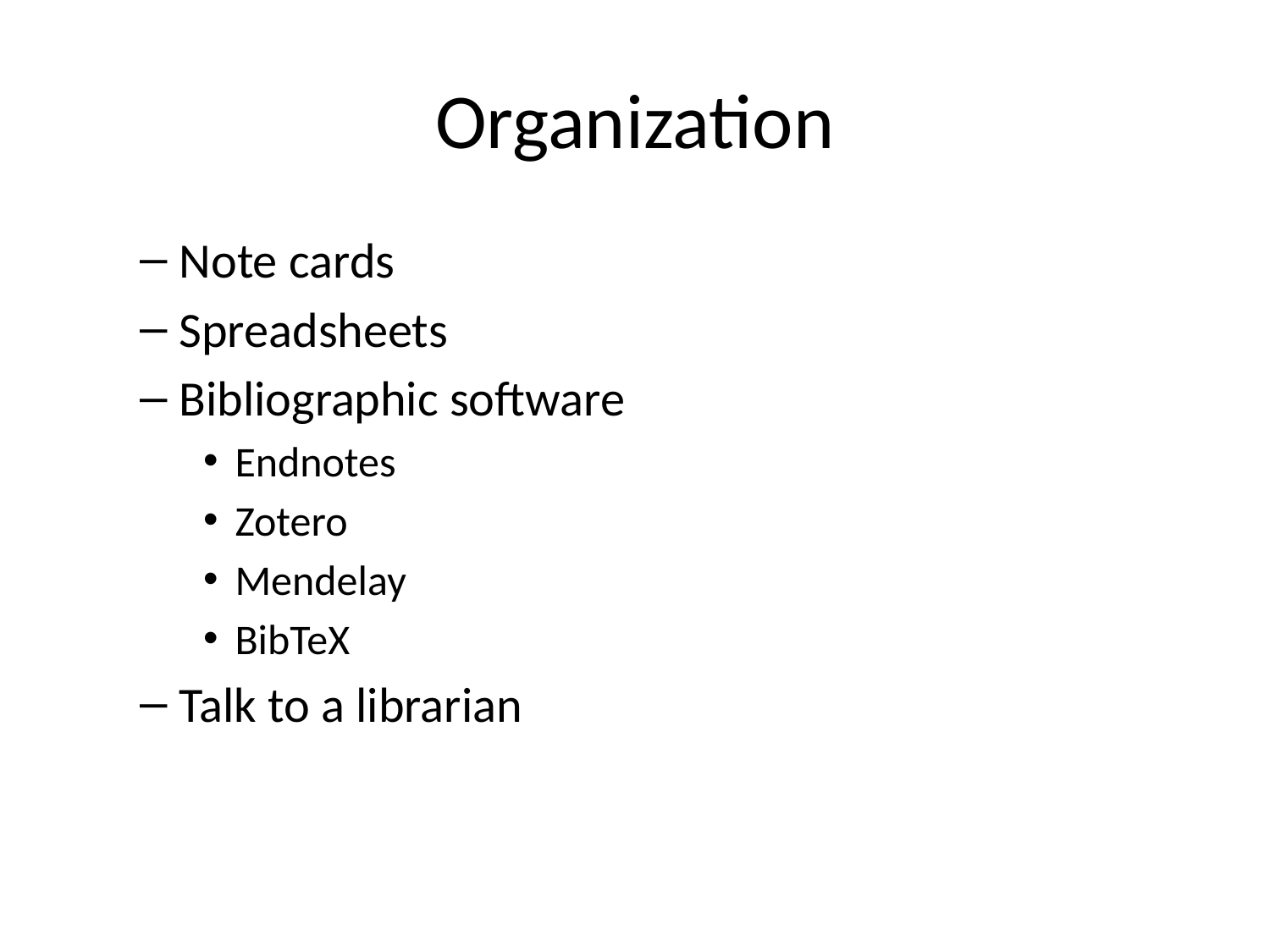

# Organization
Note cards
Spreadsheets
Bibliographic software
Endnotes
Zotero
Mendelay
BibTeX
Talk to a librarian